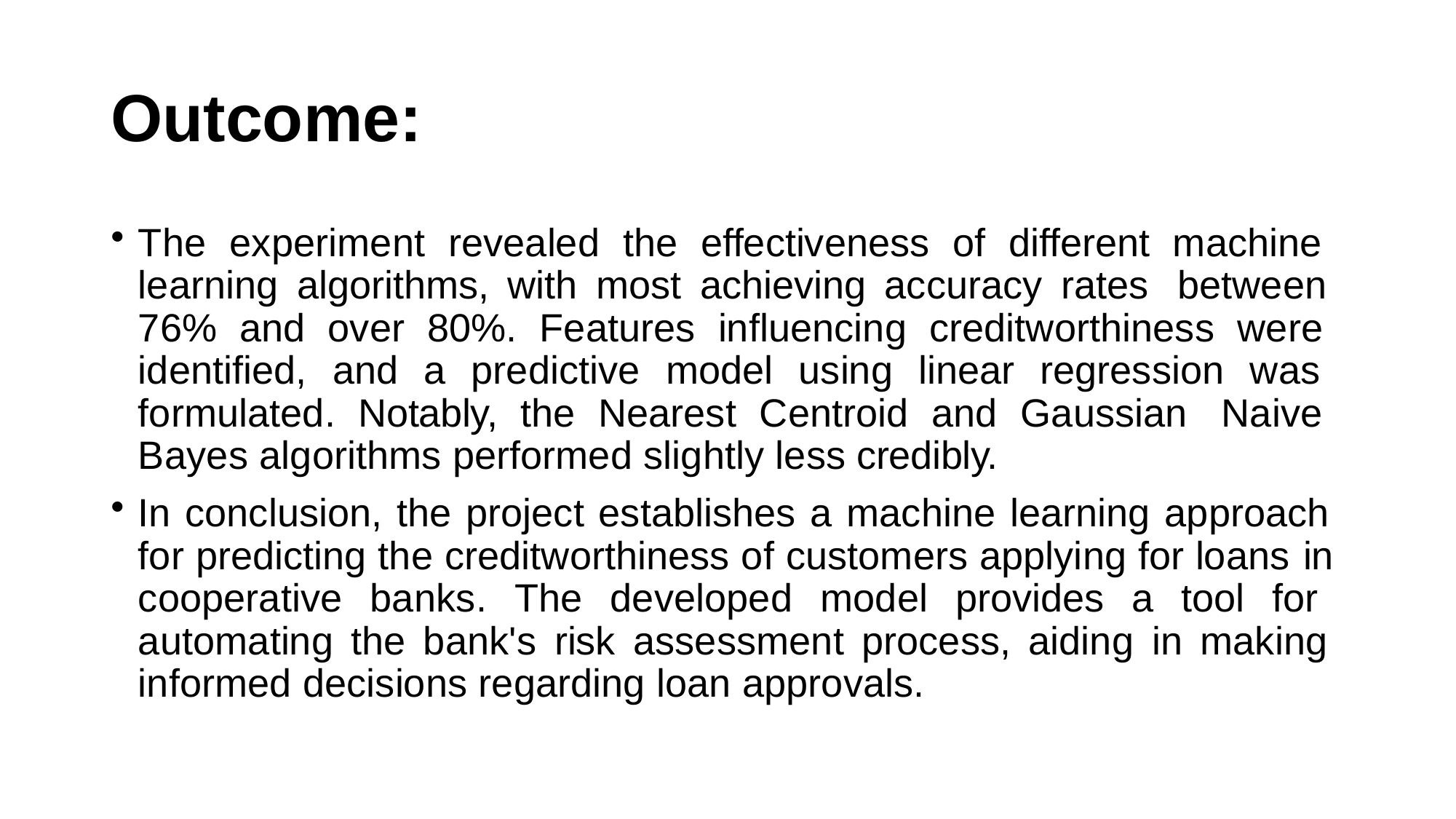

# Outcome:
The experiment revealed the effectiveness of different machine  learning algorithms, with most achieving accuracy rates between  76% and over 80%. Features influencing creditworthiness were  identified, and a predictive model using linear regression was  formulated. Notably, the Nearest Centroid and Gaussian Naive  Bayes algorithms performed slightly less credibly.
In conclusion, the project establishes a machine learning approach  for predicting the creditworthiness of customers applying for loans in  cooperative banks. The developed model provides a tool for  automating the bank's risk assessment process, aiding in making  informed decisions regarding loan approvals.